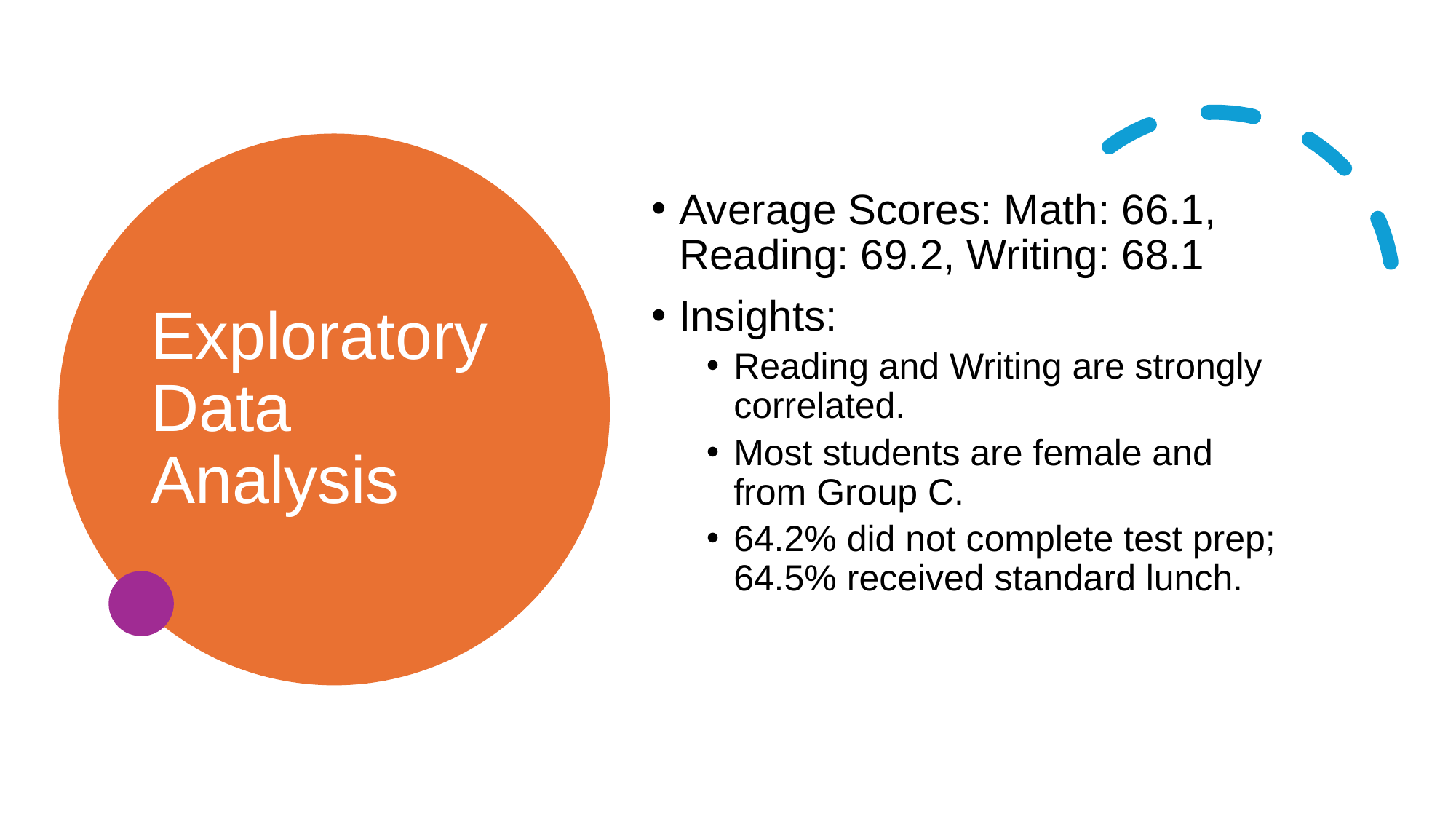

# Exploratory Data Analysis
Average Scores: Math: 66.1, Reading: 69.2, Writing: 68.1
Insights:
Reading and Writing are strongly correlated.
Most students are female and from Group C.
64.2% did not complete test prep; 64.5% received standard lunch.